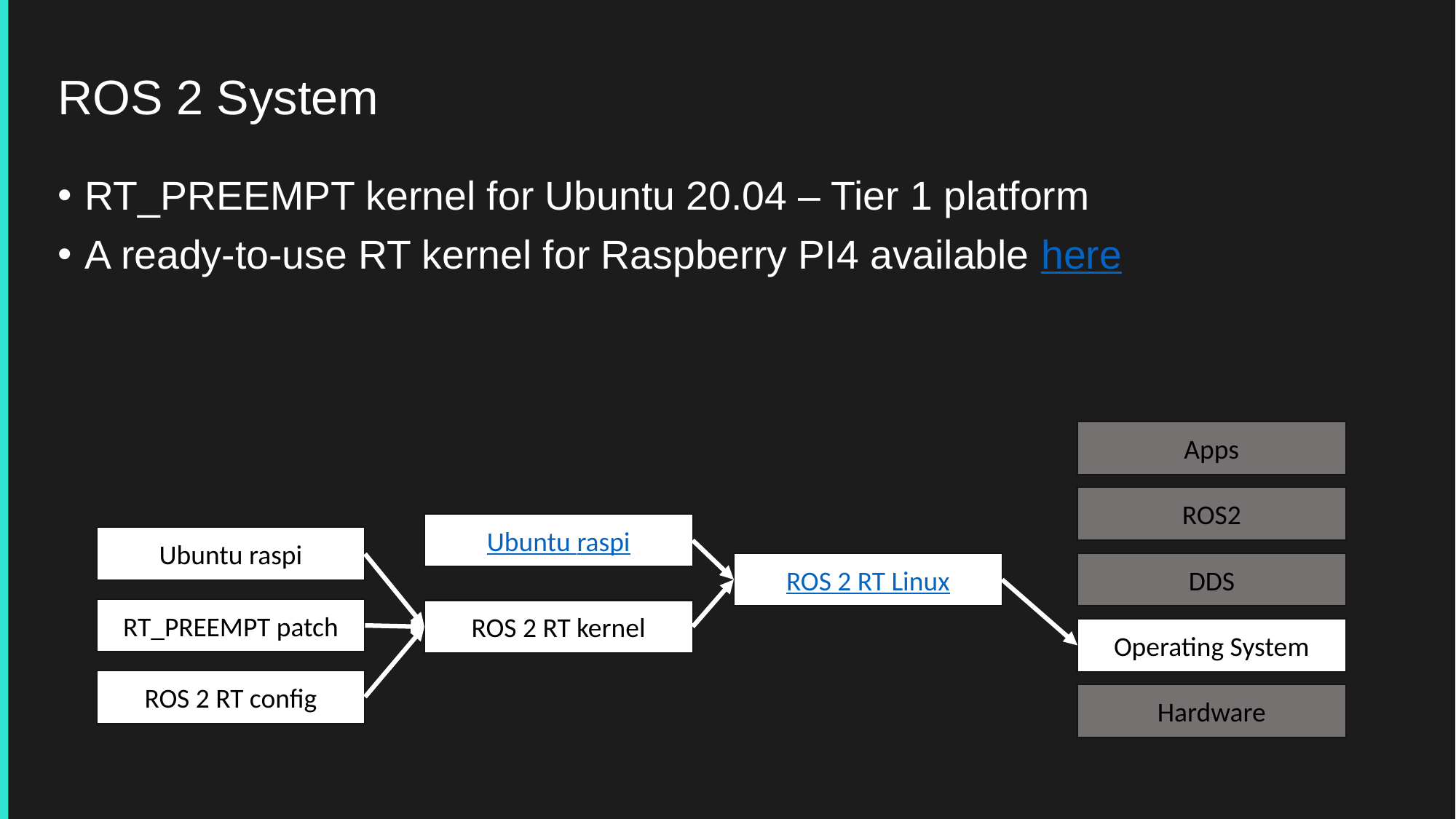

# ROS 2 System
RT_PREEMPT kernel for Ubuntu 20.04 – Tier 1 platform
A ready-to-use RT kernel for Raspberry PI4 available here
Apps
ROS2
Ubuntu raspi
Ubuntu raspi
ROS 2 RT Linux
DDS
RT_PREEMPT patch
ROS 2 RT kernel
Operating System
ROS 2 RT config
Hardware